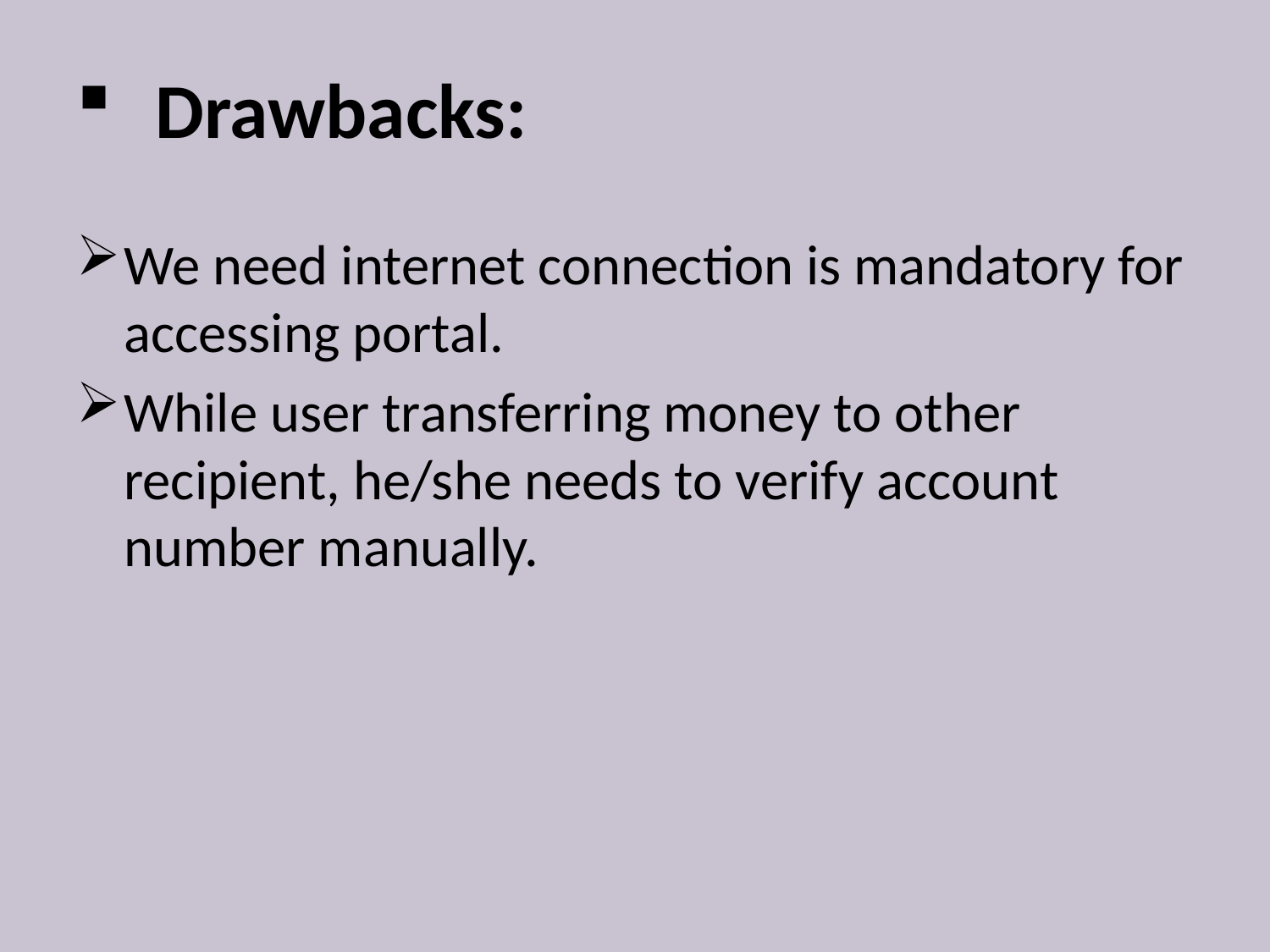

# Drawbacks:
We need internet connection is mandatory for accessing portal.
While user transferring money to other recipient, he/she needs to verify account number manually.